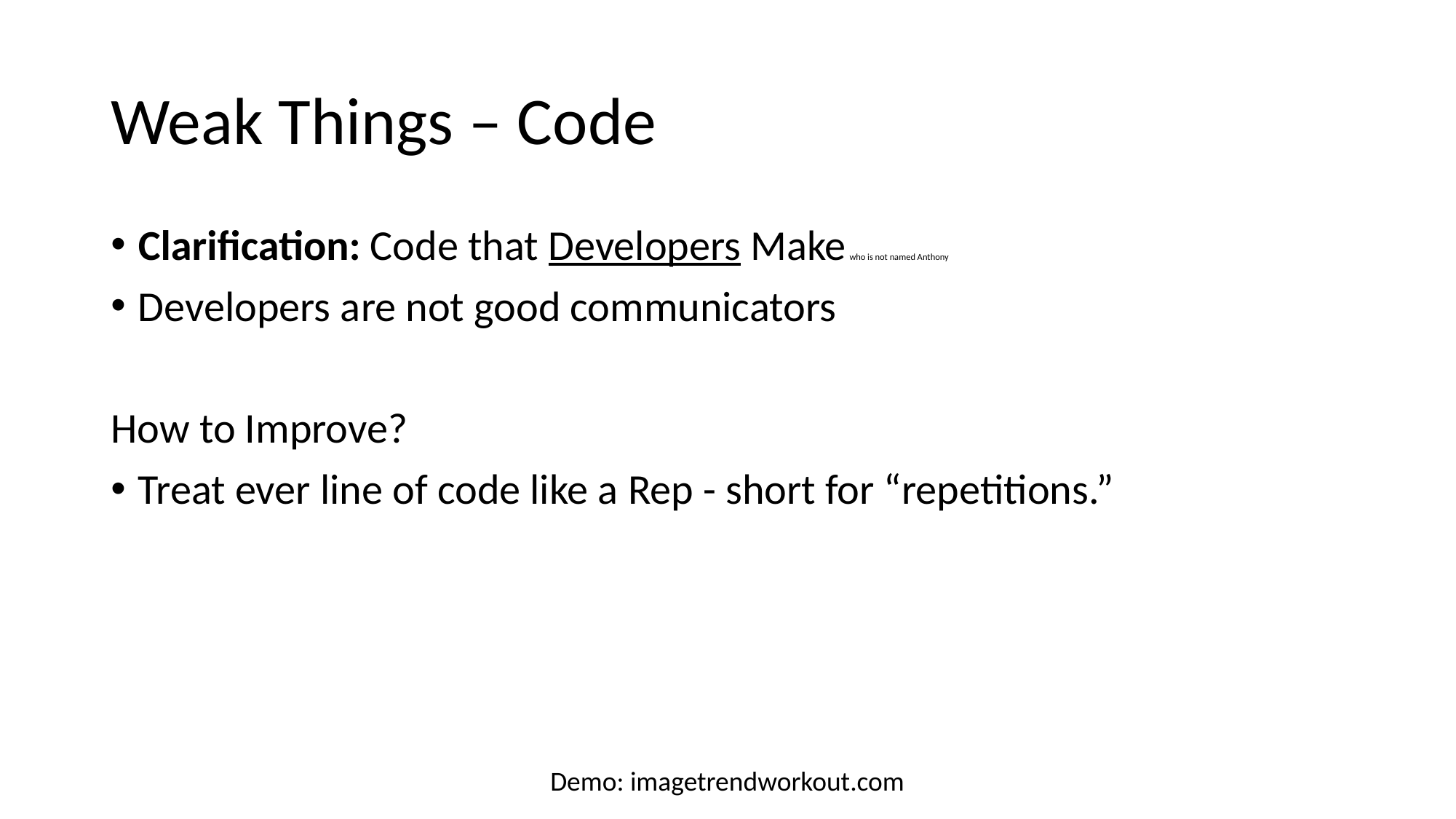

# Weak Things – Code
Clarification: Code that Developers Make who is not named Anthony
Developers are not good communicators

How to Improve?
Treat ever line of code like a Rep - short for “repetitions.”